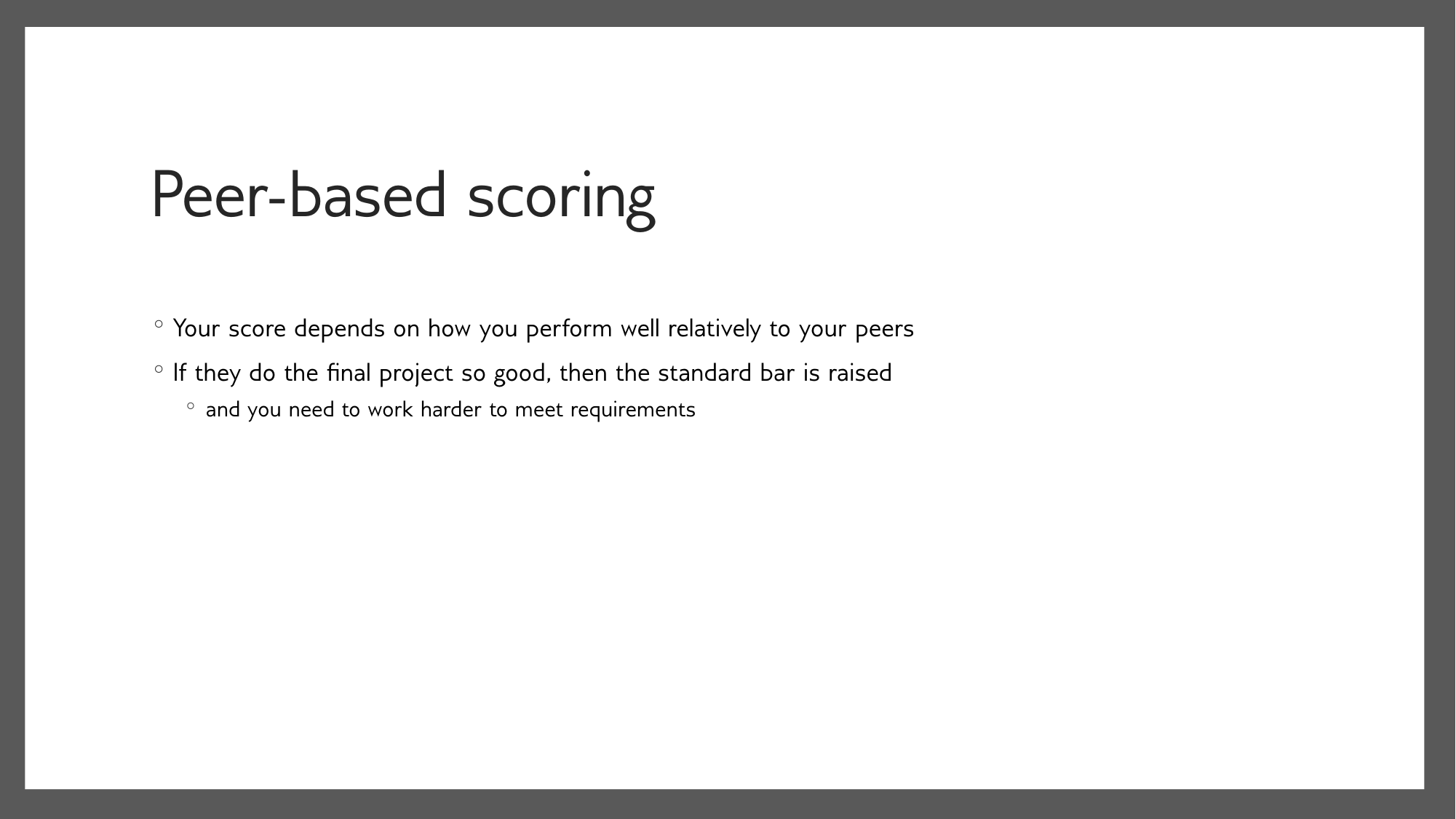

# Peer-based scoring
Your score depends on how you perform well relatively to your peers
If they do the final project so good, then the standard bar is raised
and you need to work harder to meet requirements